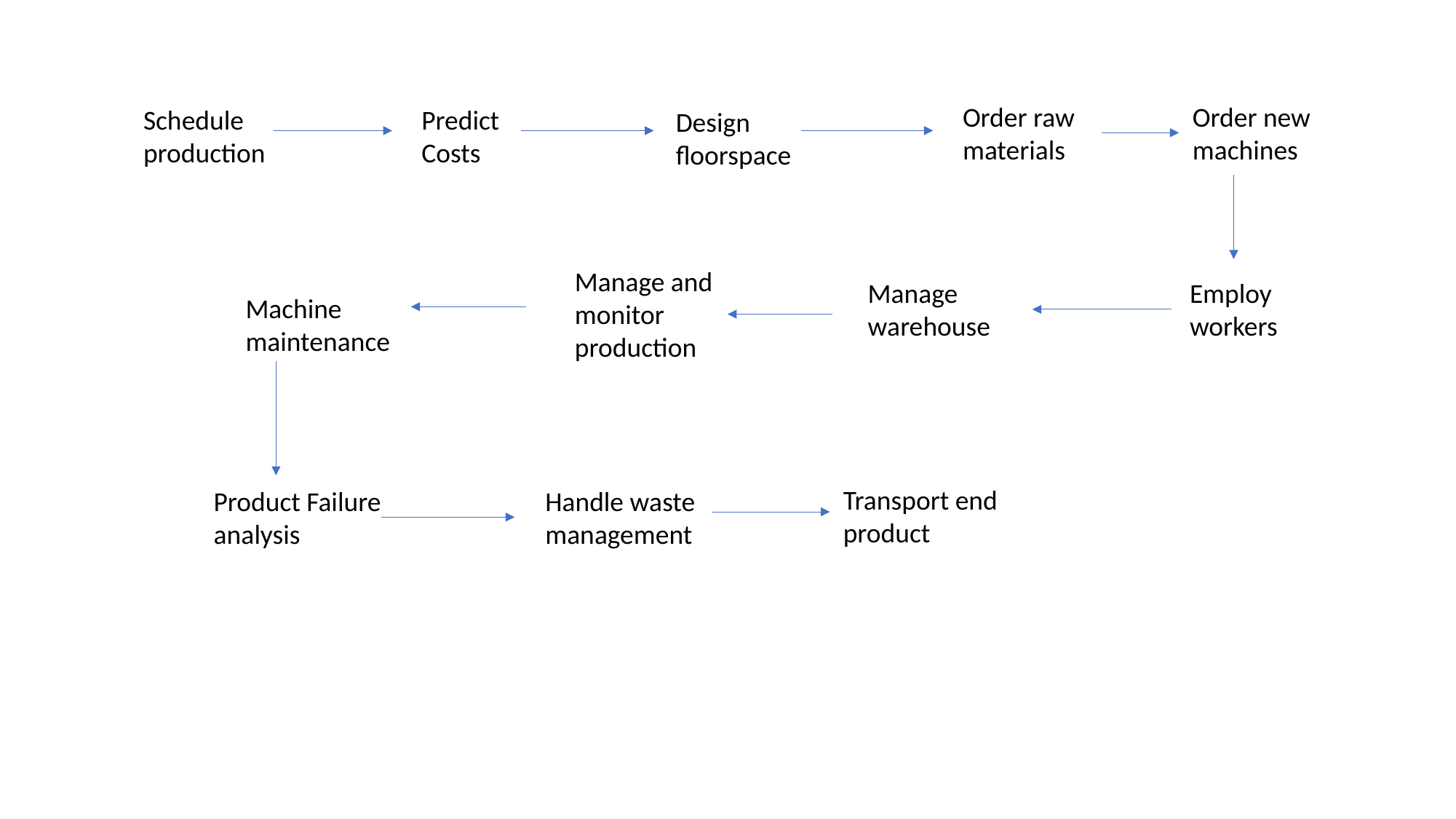

Order raw materials
Order new machines
Predict Costs
Schedule production
Design floorspace
Manage and monitor production
Manage warehouse
Employ workers
Machine maintenance
Transport end product
Product Failure analysis
Handle waste management